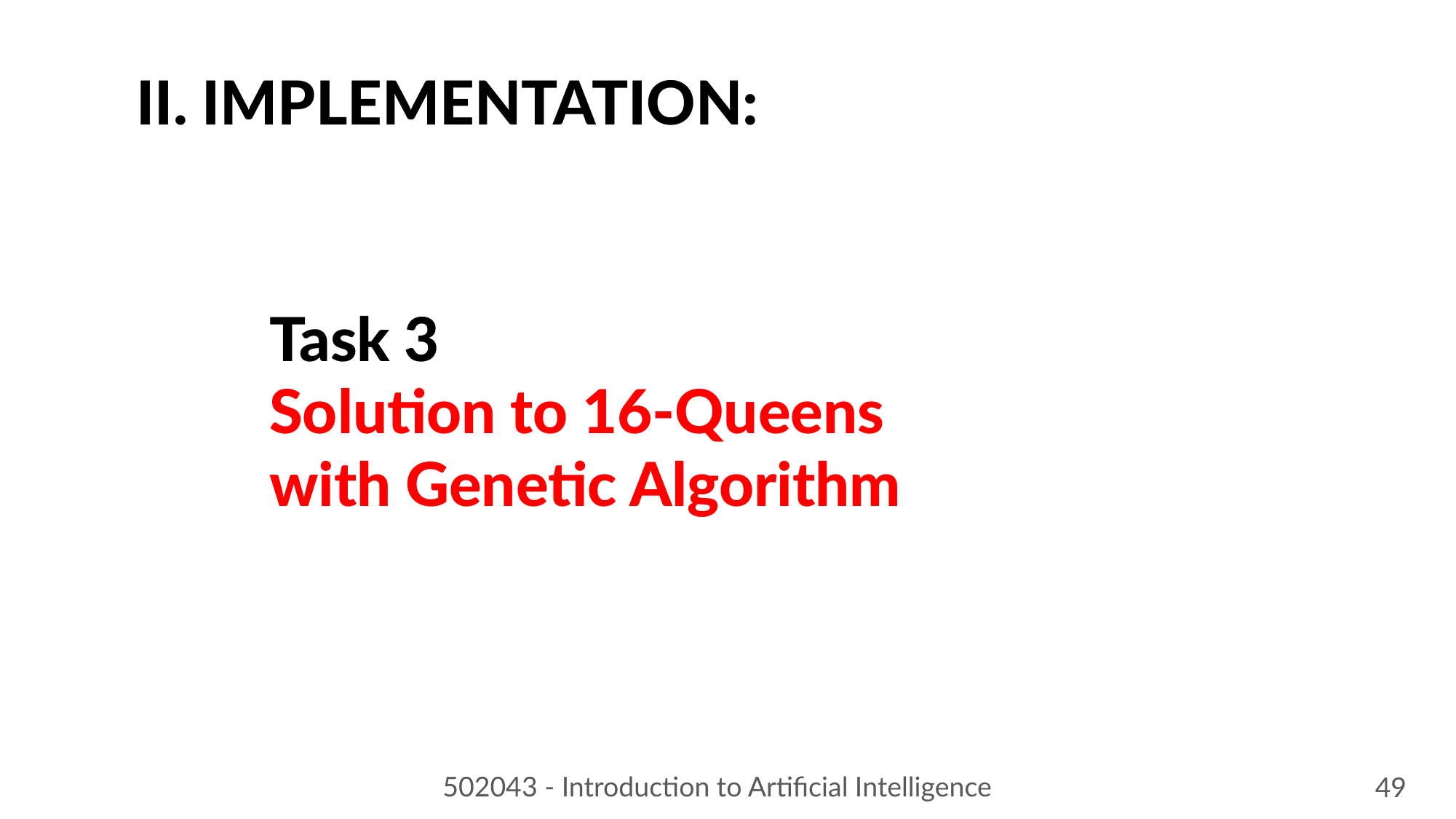

II. IMPLEMENTATION:
Task 3
Solution to 16-Queens
with Genetic Algorithm
502043 - Introduction to Artificial Intelligence
49